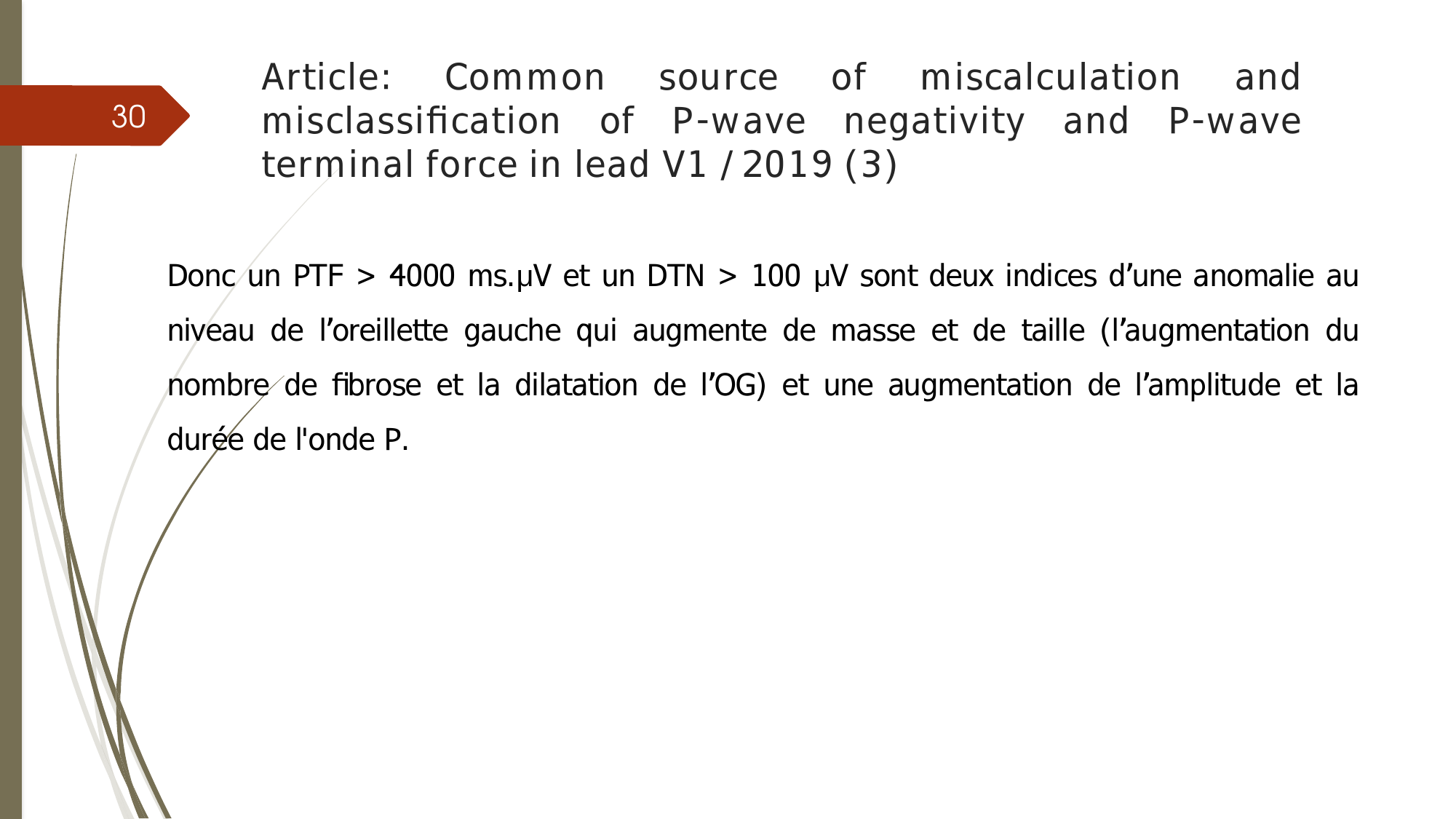

# Article: Common source of miscalculation and misclassification of P-wave negativity and P-wave terminal force in lead V1 /2019 (3)
30

Donc un PTF > 4000 ms.μV et un DTN > 100 μV sont deux indices d’une anomalie au niveau de l’oreillette gauche qui augmente de masse et de taille (l’augmentation du nombre de fibrose et la dilatation de l’OG) et une augmentation de l’amplitude et la durée de l'onde P.